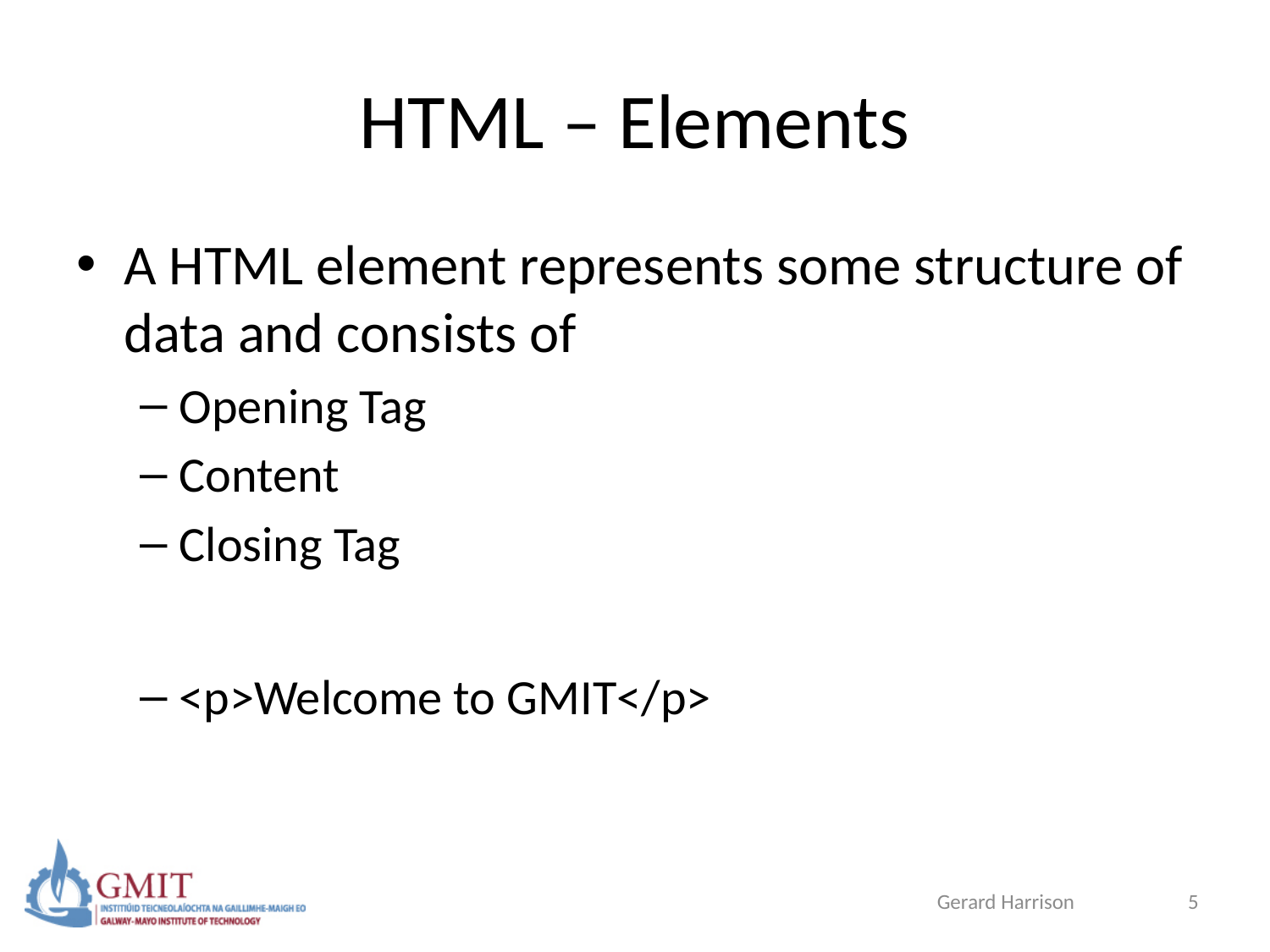

# HTML – Elements
A HTML element represents some structure of data and consists of
Opening Tag
Content
Closing Tag

<p>Welcome to GMIT</p>

Gerard Harrison
5